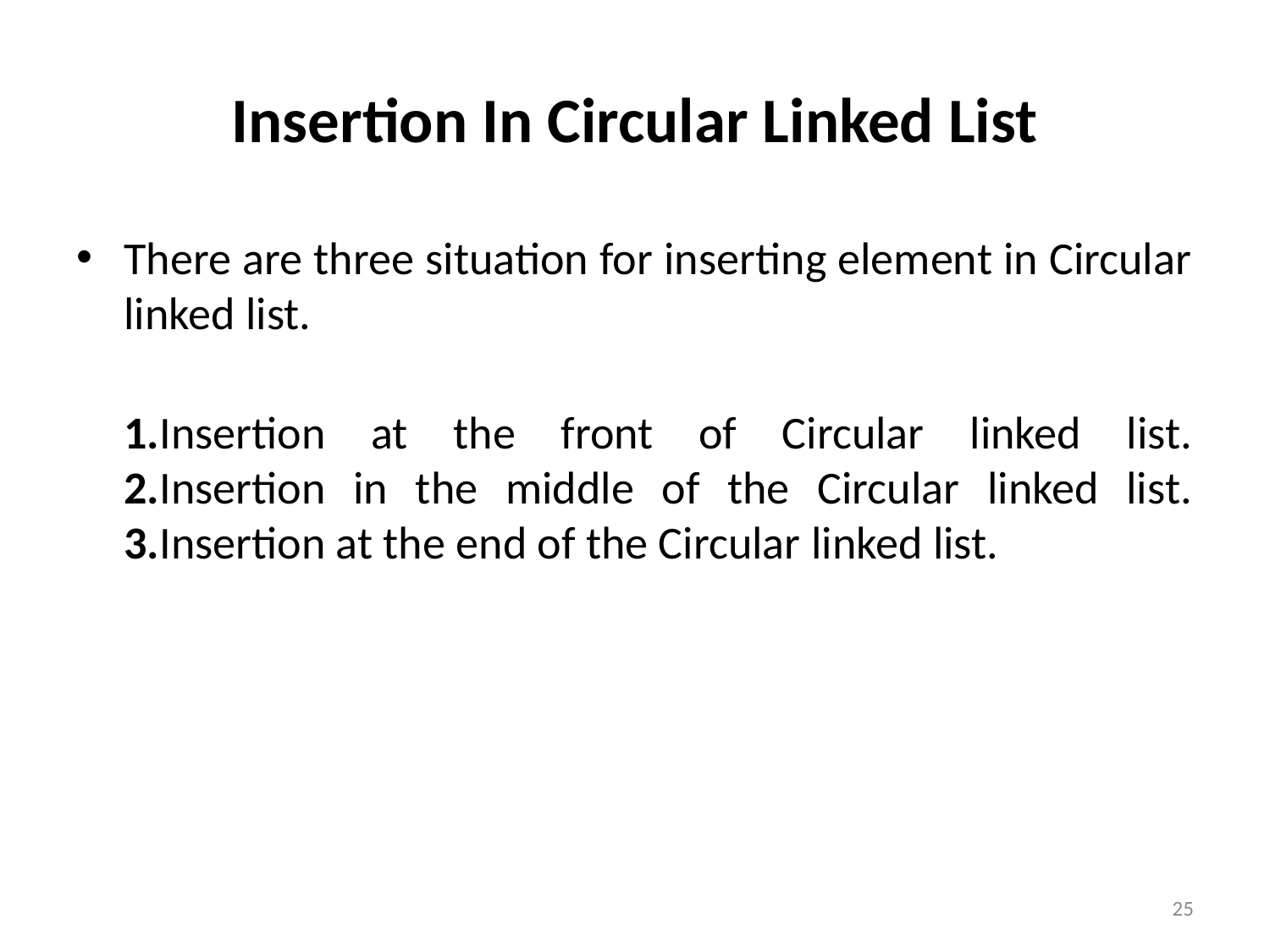

# Insertion In Circular Linked List
There are three situation for inserting element in Circular linked list.
1.Insertion at the front of Circular linked list.
2.Insertion in the middle of the Circular linked list.
3.Insertion at the end of the Circular linked list.
25